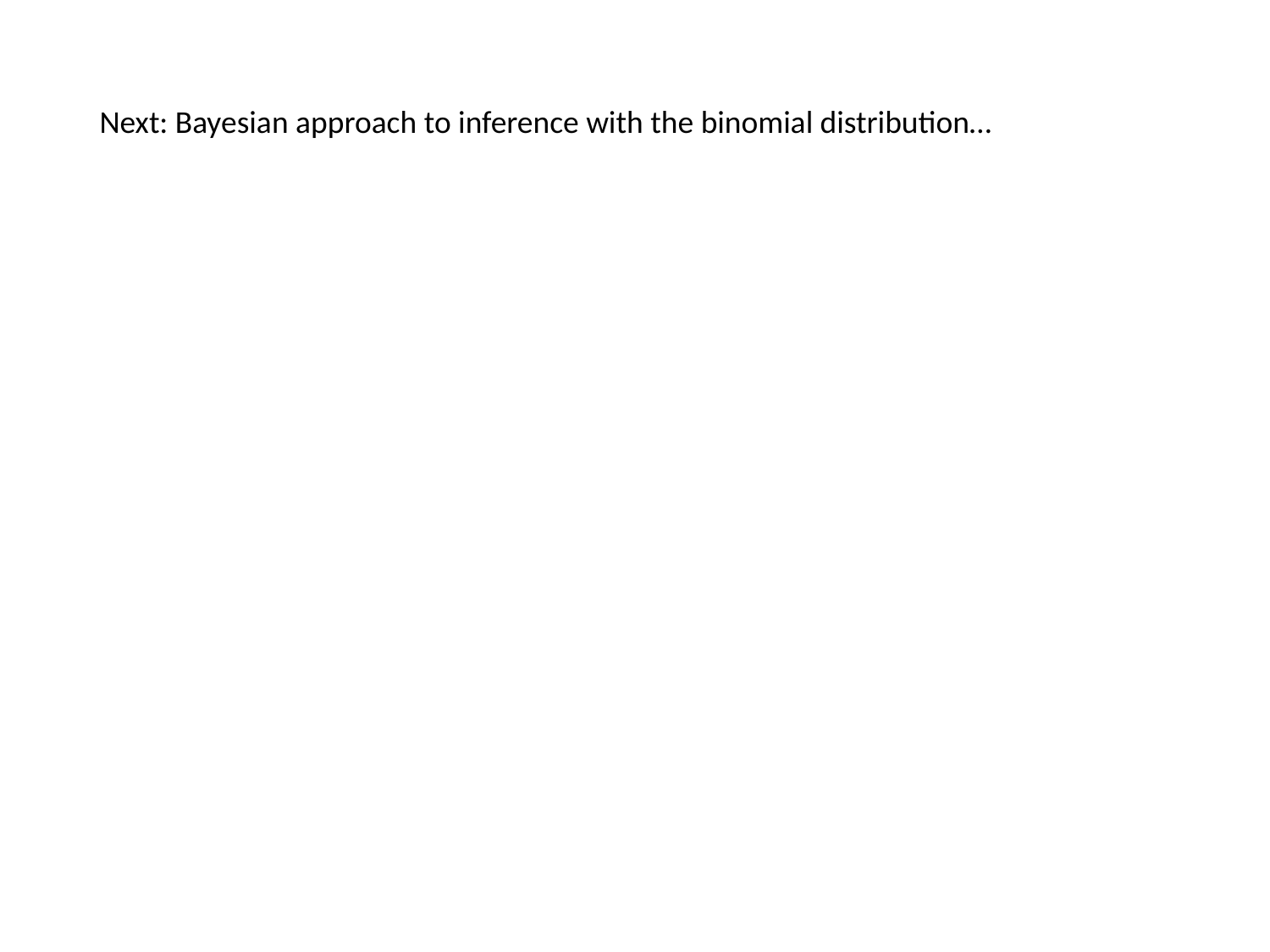

Next: Bayesian approach to inference with the binomial distribution…